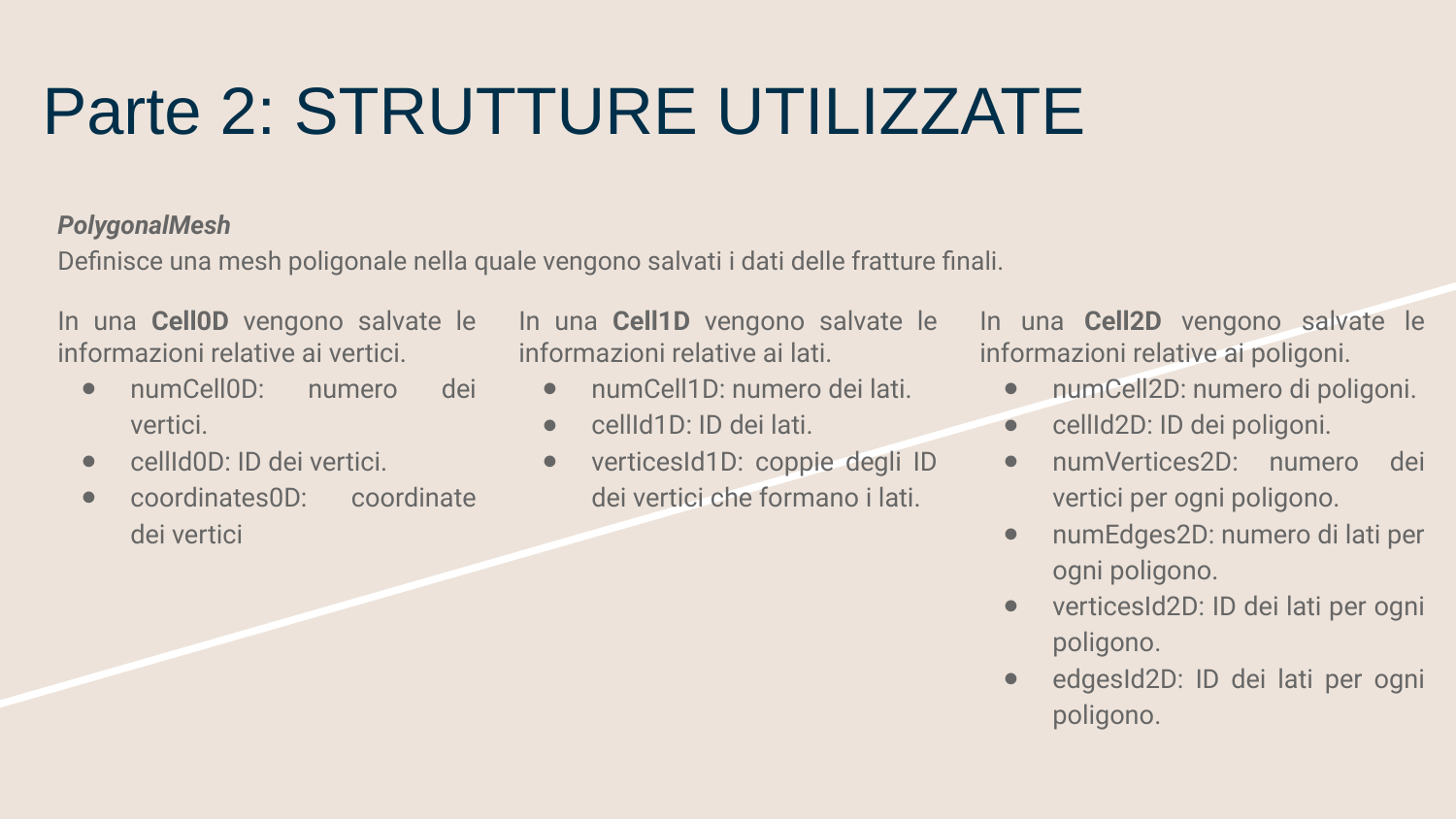

# Parte 2: STRUTTURE UTILIZZATE
PolygonalMesh
Definisce una mesh poligonale nella quale vengono salvati i dati delle fratture finali.
In una Cell0D vengono salvate le informazioni relative ai vertici.
numCell0D: numero dei vertici.
cellId0D: ID dei vertici.
coordinates0D: coordinate dei vertici
In una Cell1D vengono salvate le informazioni relative ai lati.
numCell1D: numero dei lati.
cellId1D: ID dei lati.
verticesId1D: coppie degli ID dei vertici che formano i lati.
In una Cell2D vengono salvate le informazioni relative ai poligoni.
numCell2D: numero di poligoni.
cellId2D: ID dei poligoni.
numVertices2D: numero dei vertici per ogni poligono.
numEdges2D: numero di lati per ogni poligono.
verticesId2D: ID dei lati per ogni poligono.
edgesId2D: ID dei lati per ogni poligono.